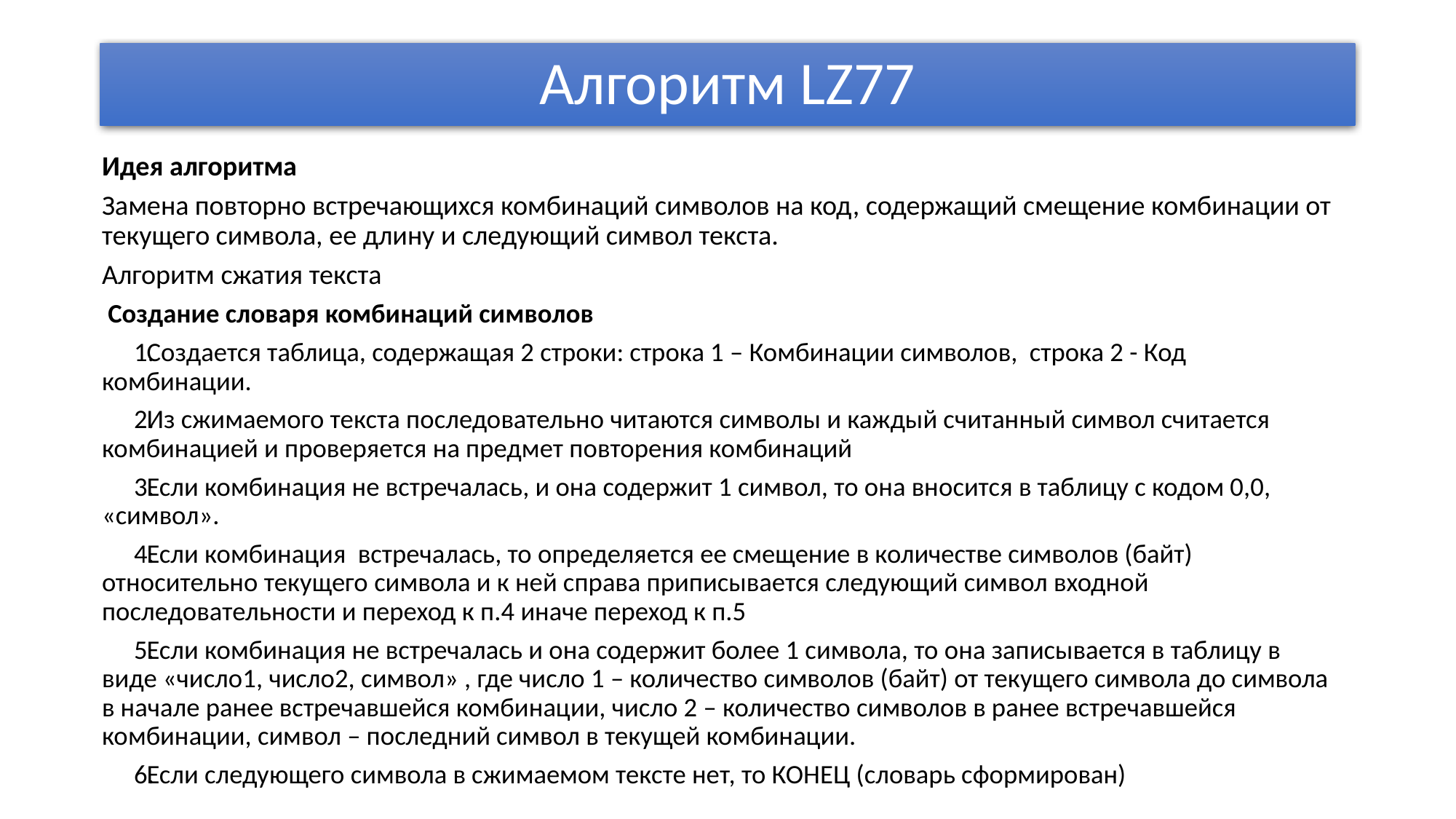

# Алгоритм LZ77
Идея алгоритма
Замена повторно встречающихся комбинаций символов на код, содержащий смещение комбинации от текущего символа, ее длину и следующий символ текста.
Алгоритм сжатия текста
 Создание словаря комбинаций символов
Создается таблица, содержащая 2 строки: строка 1 – Комбинации символов,  строка 2 - Код комбинации.
Из сжимаемого текста последовательно читаются символы и каждый считанный символ считается комбинацией и проверяется на предмет повторения комбинаций
Если комбинация не встречалась, и она содержит 1 символ, то она вносится в таблицу с кодом 0,0, «символ».
Если комбинация  встречалась, то определяется ее смещение в количестве символов (байт) относительно текущего символа и к ней справа приписывается следующий символ входной последовательности и переход к п.4 иначе переход к п.5
Если комбинация не встречалась и она содержит более 1 символа, то она записывается в таблицу в виде «число1, число2, символ» , где число 1 – количество символов (байт) от текущего символа до символа в начале ранее встречавшейся комбинации, число 2 – количество символов в ранее встречавшейся комбинации, символ – последний символ в текущей комбинации.
Если следующего символа в сжимаемом тексте нет, то КОНЕЦ (словарь сформирован)